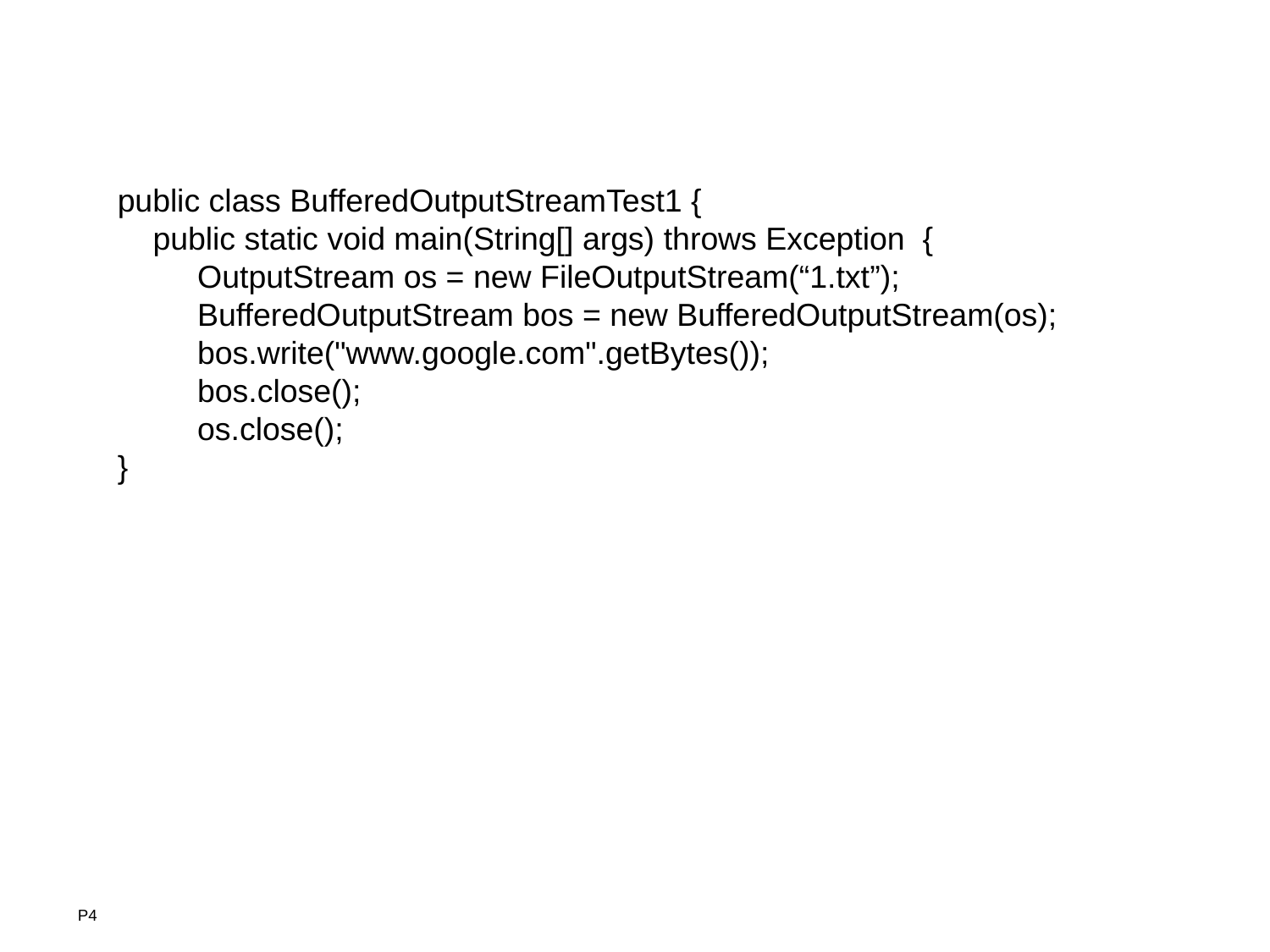

public class BufferedOutputStreamTest1 {
    public static void main(String[] args) throws Exception  {
         OutputStream os = new FileOutputStream(“1.txt”);
         BufferedOutputStream bos = new BufferedOutputStream(os);
         bos.write("www.google.com".getBytes());
         bos.close();
         os.close();
}
P4